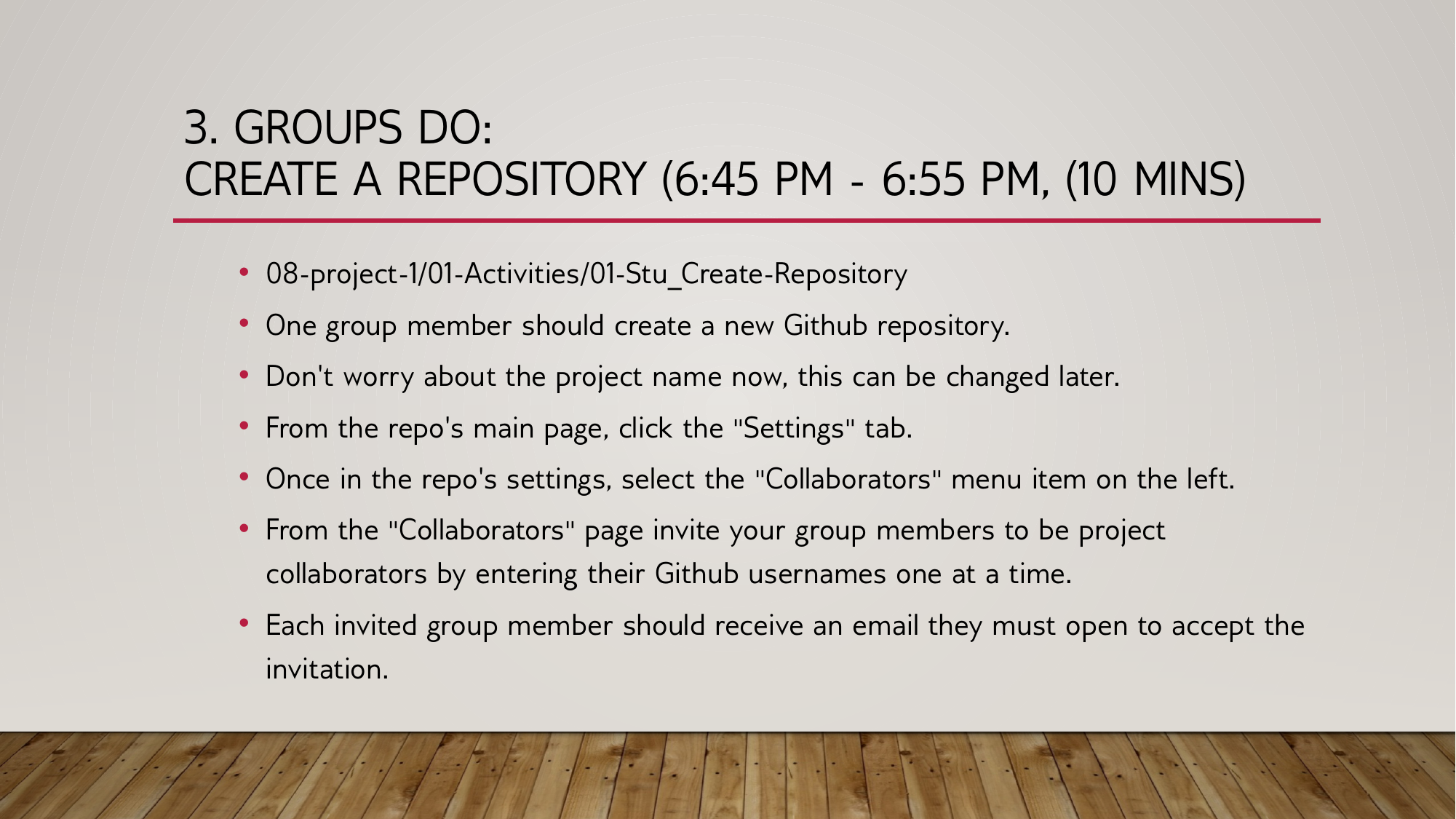

# 3. Groups Do: Create a Repository (6:45 PM - 6:55 PM, (10 mins)
08-project-1/01-Activities/01-Stu_Create-Repository
One group member should create a new Github repository.
Don't worry about the project name now, this can be changed later.
From the repo's main page, click the "Settings" tab.
Once in the repo's settings, select the "Collaborators" menu item on the left.
From the "Collaborators" page invite your group members to be project collaborators by entering their Github usernames one at a time.
Each invited group member should receive an email they must open to accept the invitation.